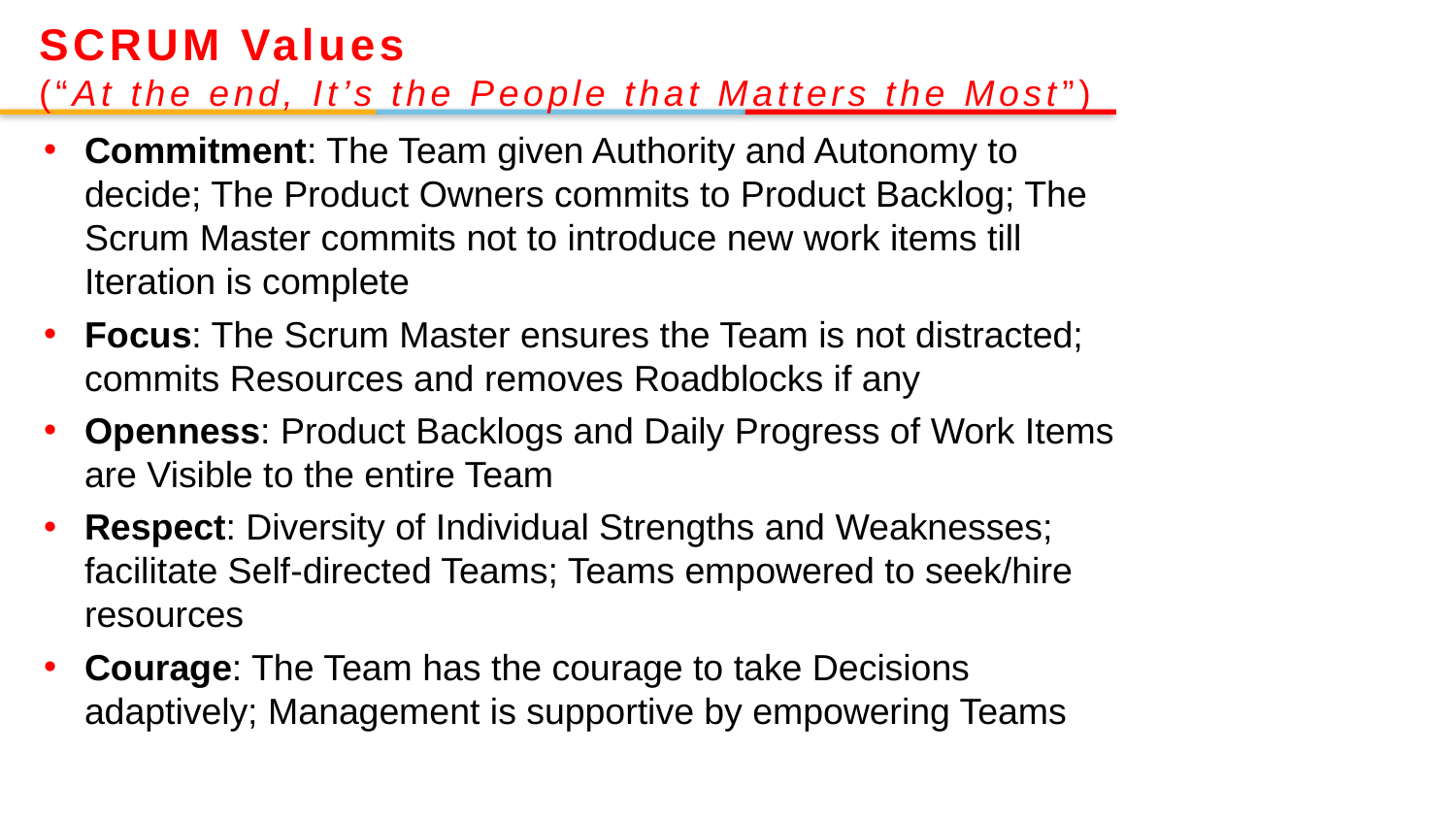

SCRUM Values
(“At the end, It’s the People that Matters the Most”)
Commitment: The Team given Authority and Autonomy to decide; The Product Owners commits to Product Backlog; The Scrum Master commits not to introduce new work items till Iteration is complete
Focus: The Scrum Master ensures the Team is not distracted; commits Resources and removes Roadblocks if any
Openness: Product Backlogs and Daily Progress of Work Items are Visible to the entire Team
Respect: Diversity of Individual Strengths and Weaknesses; facilitate Self-directed Teams; Teams empowered to seek/hire resources
Courage: The Team has the courage to take Decisions adaptively; Management is supportive by empowering Teams